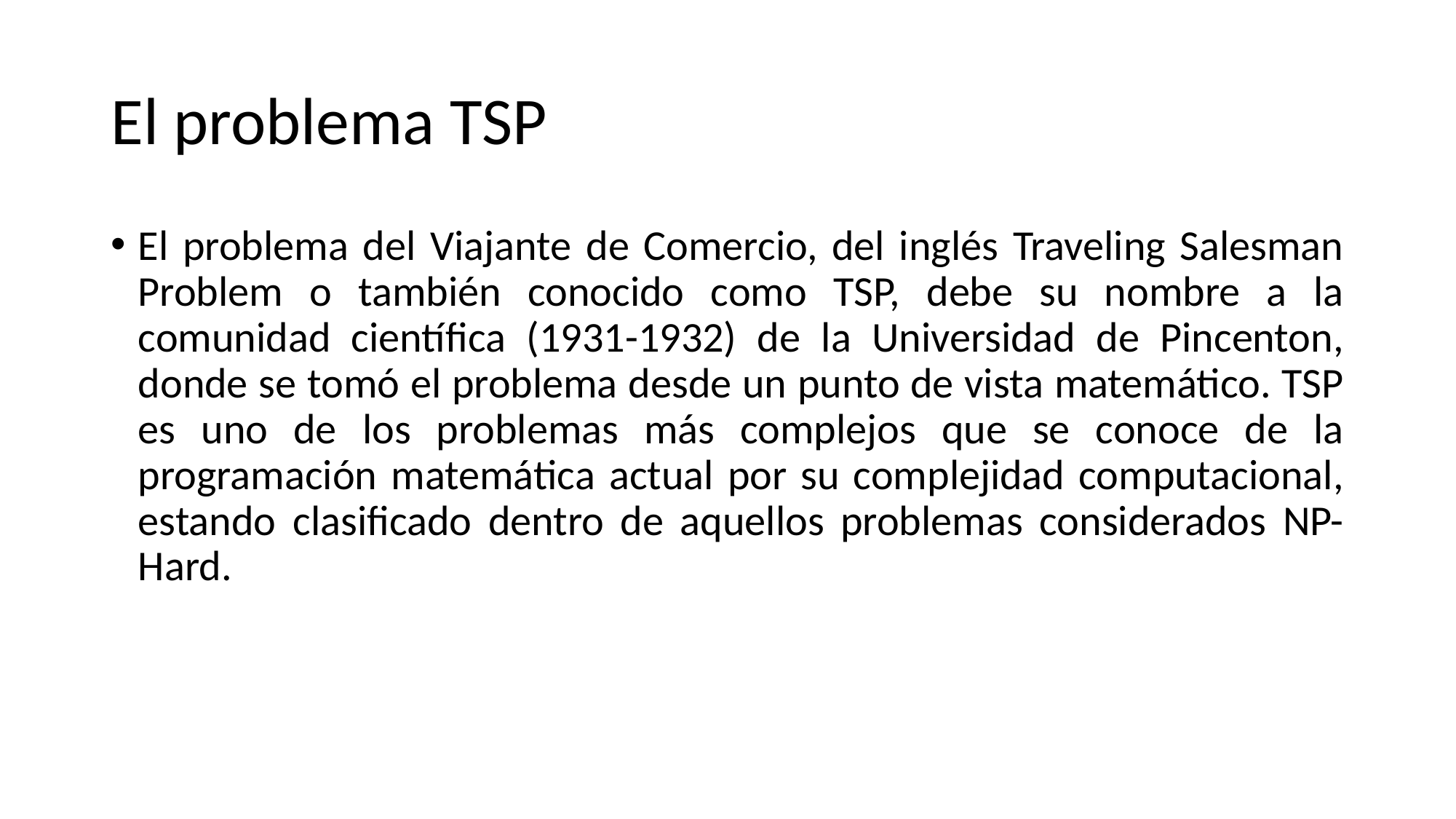

# El problema TSP
El problema del Viajante de Comercio, del inglés Traveling Salesman Problem o también conocido como TSP, debe su nombre a la comunidad científica (1931-1932) de la Universidad de Pincenton, donde se tomó el problema desde un punto de vista matemático. TSP es uno de los problemas más complejos que se conoce de la programación matemática actual por su complejidad computacional, estando clasificado dentro de aquellos problemas considerados NP-Hard.